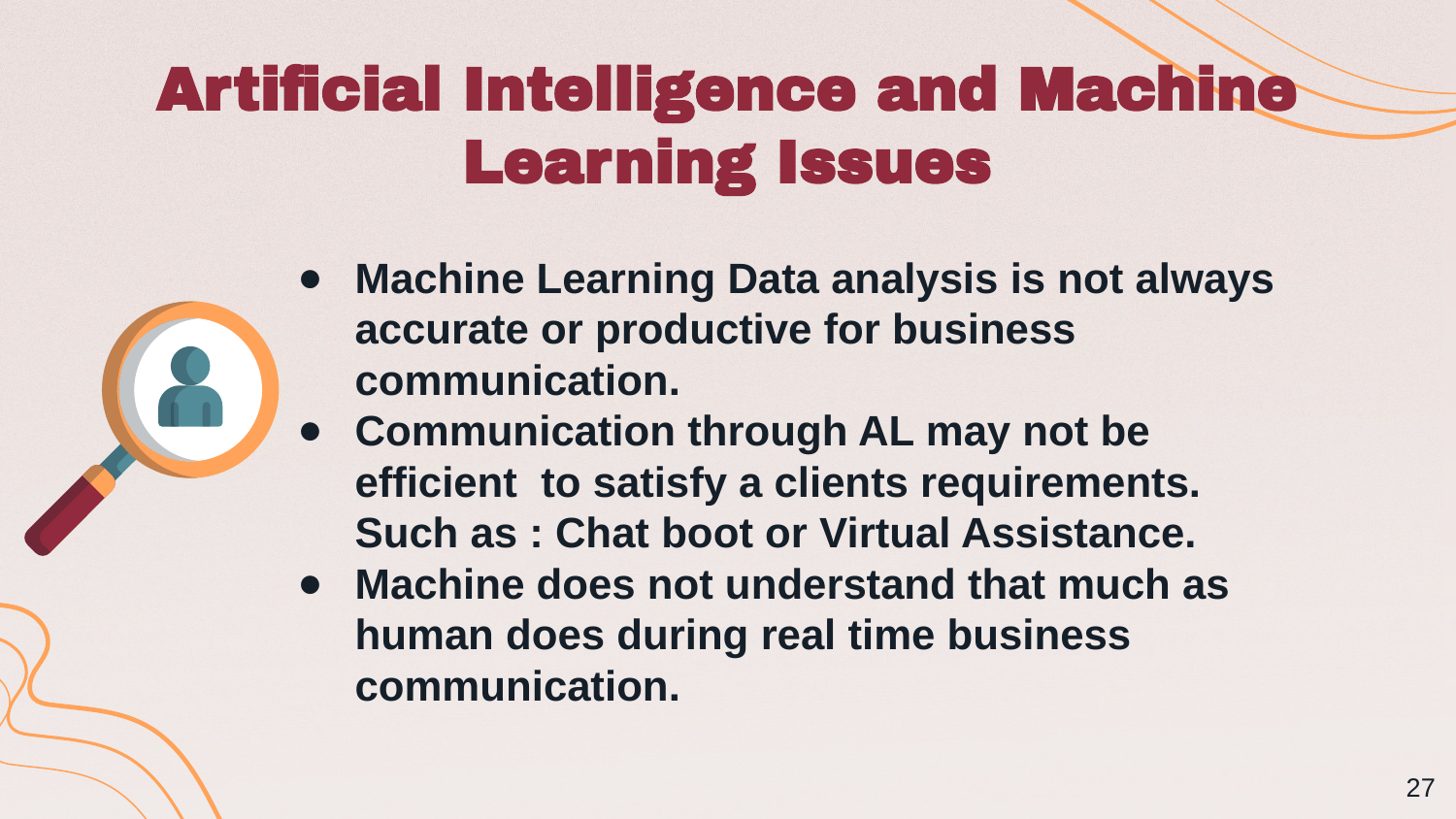

# Artificial Intelligence and Machine Learning Issues
Machine Learning Data analysis is not always accurate or productive for business communication.
Communication through AL may not be efficient  to satisfy a clients requirements. Such as : Chat boot or Virtual Assistance.
Machine does not understand that much as human does during real time business communication.

27